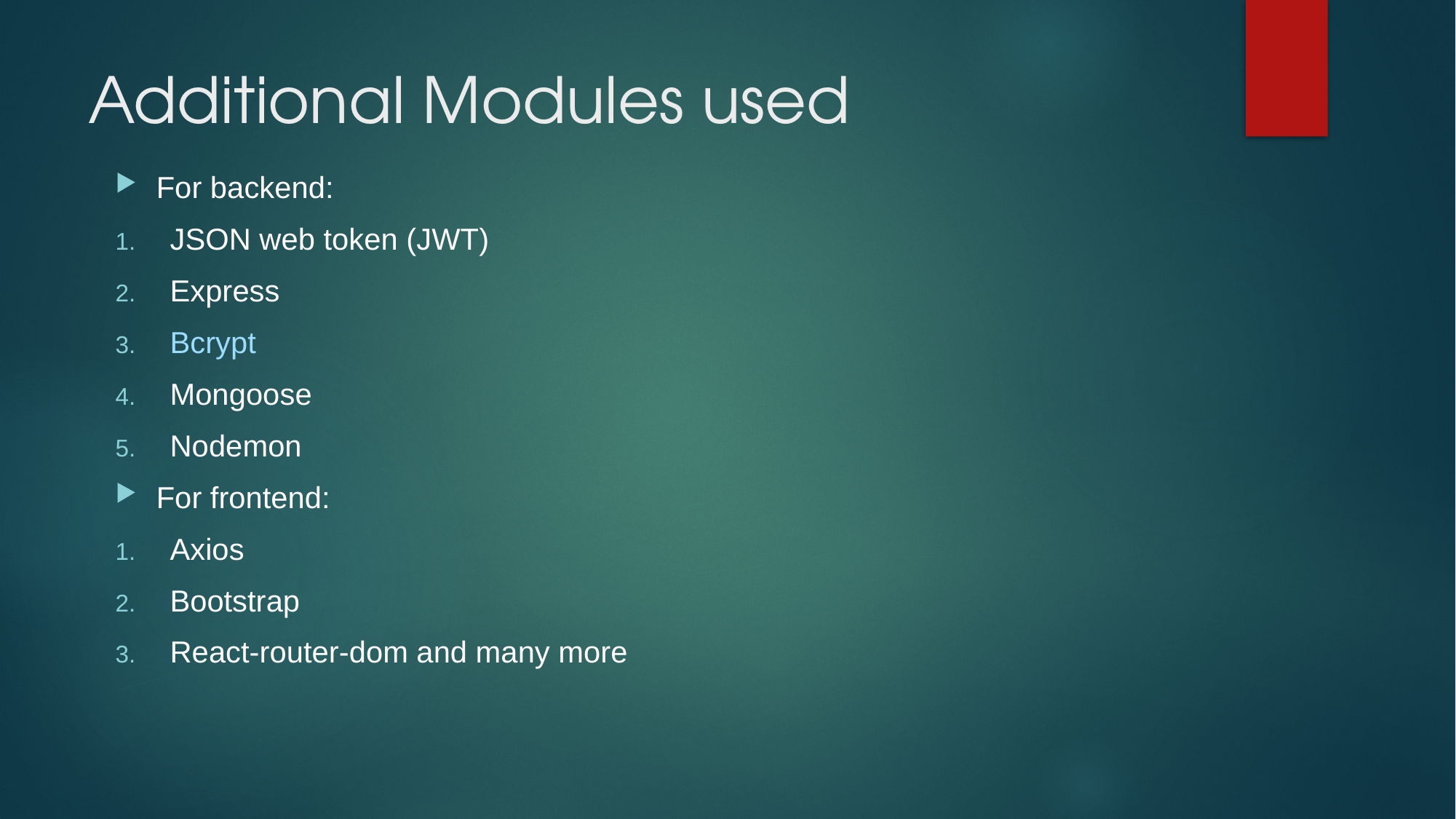

# Additional Modules used
For backend:
JSON web token (JWT)
Express
Bcrypt
Mongoose
Nodemon
For frontend:
Axios
Bootstrap
React-router-dom and many more